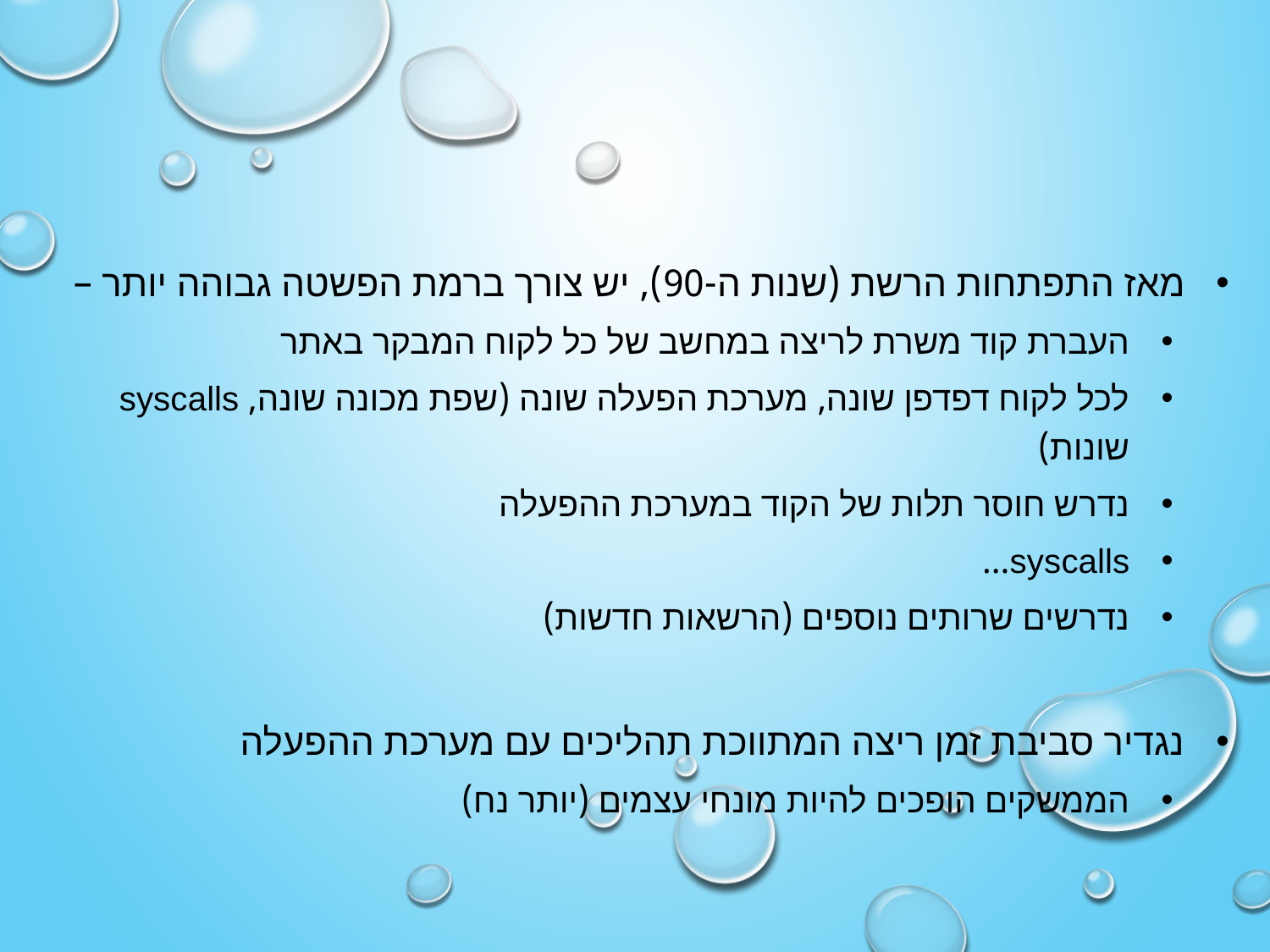

מאז התפתחות הרשת (שנות ה-90), יש צורך ברמת הפשטה גבוהה יותר –
העברת קוד משרת לריצה במחשב של כל לקוח המבקר באתר
לכל לקוח דפדפן שונה, מערכת הפעלה שונה (שפת מכונה שונה, syscalls שונות)
נדרש חוסר תלות של הקוד במערכת ההפעלה
syscalls…
נדרשים שרותים נוספים (הרשאות חדשות)

נגדיר סביבת זמן ריצה המתווכת תהליכים עם מערכת ההפעלה
הממשקים הופכים להיות מונחי עצמים (יותר נח)